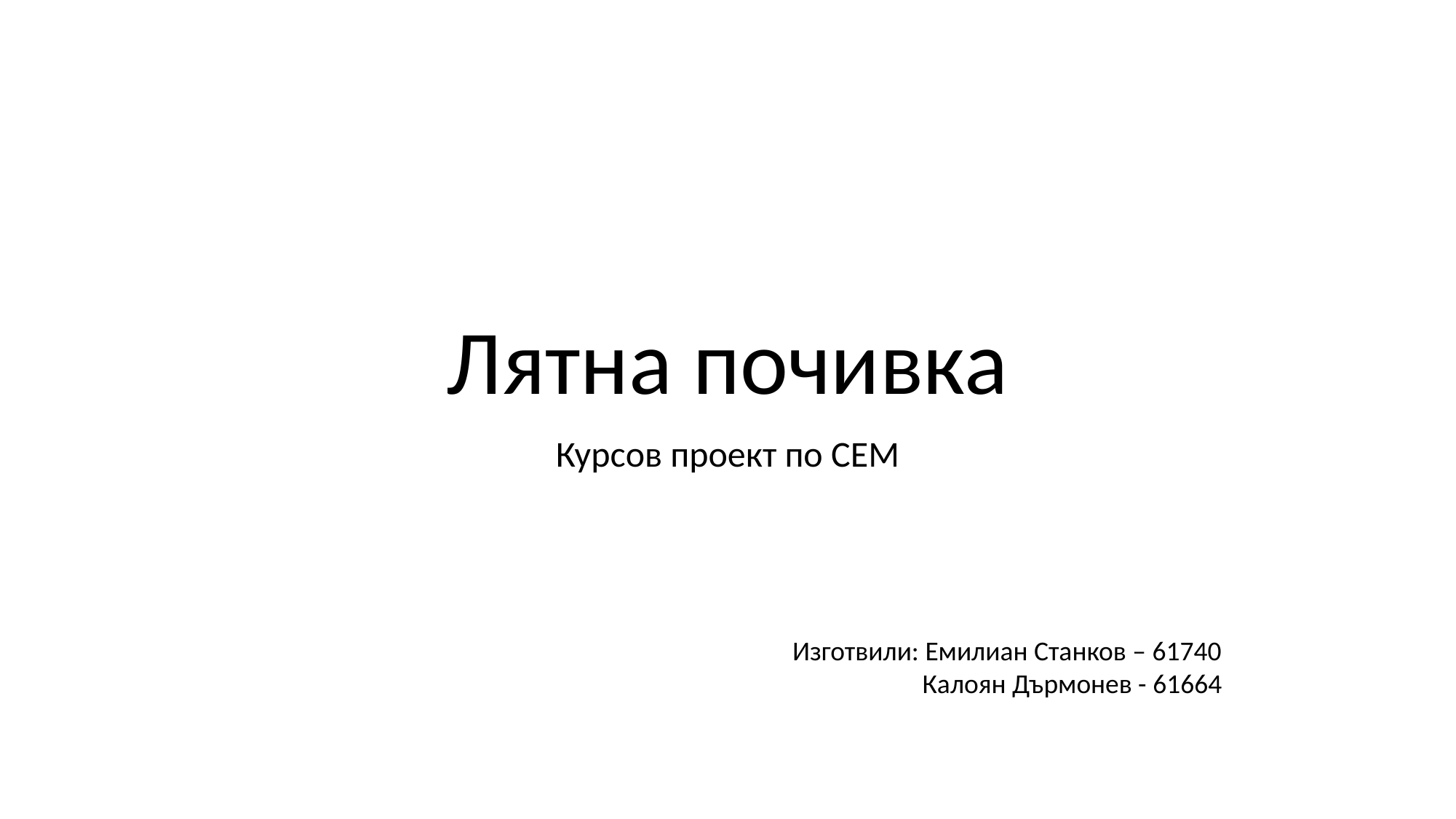

# Лятна почивка
Курсов проект по СЕМ
Изготвили: Емилиан Станков – 61740
                     Калоян Дърмонев - 61664